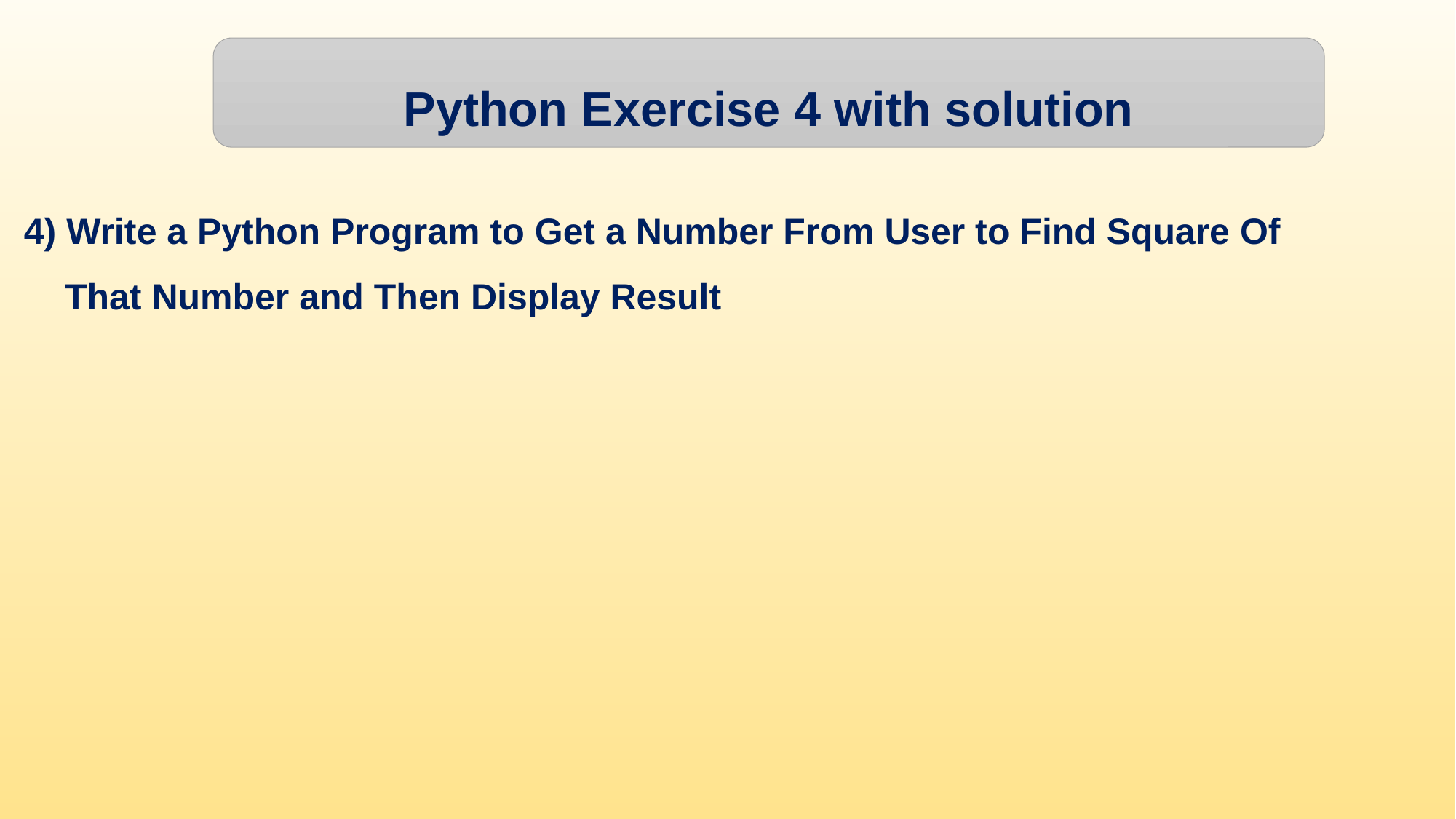

Python Exercise 4 with solution
4) Write a Python Program to Get a Number From User to Find Square Of That Number and Then Display Result